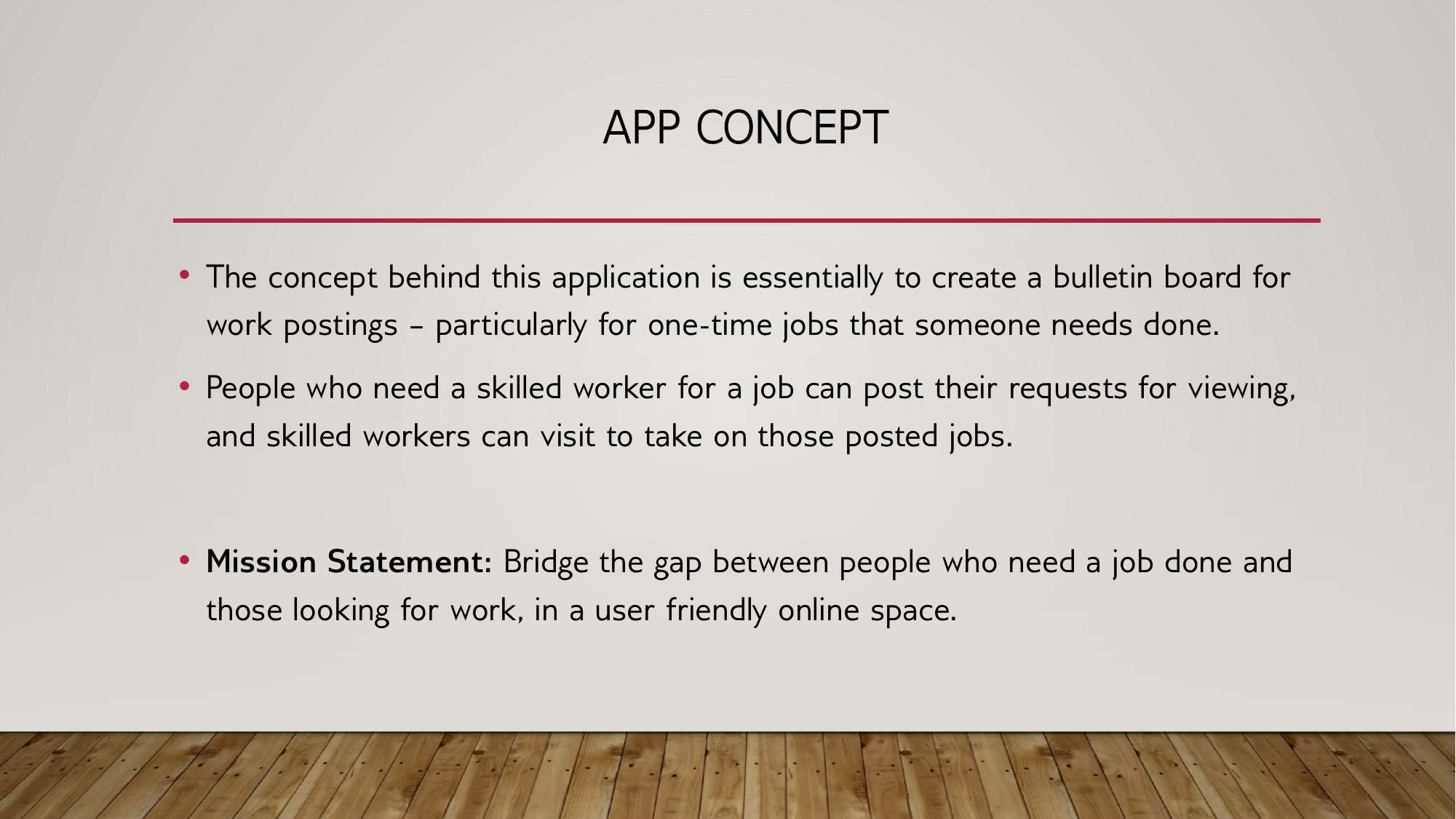

# App concept
The concept behind this application is essentially to create a bulletin board for work postings – particularly for one-time jobs that someone needs done.
People who need a skilled worker for a job can post their requests for viewing, and skilled workers can visit to take on those posted jobs.

Mission Statement: Bridge the gap between people who need a job done and those looking for work, in a user friendly online space.